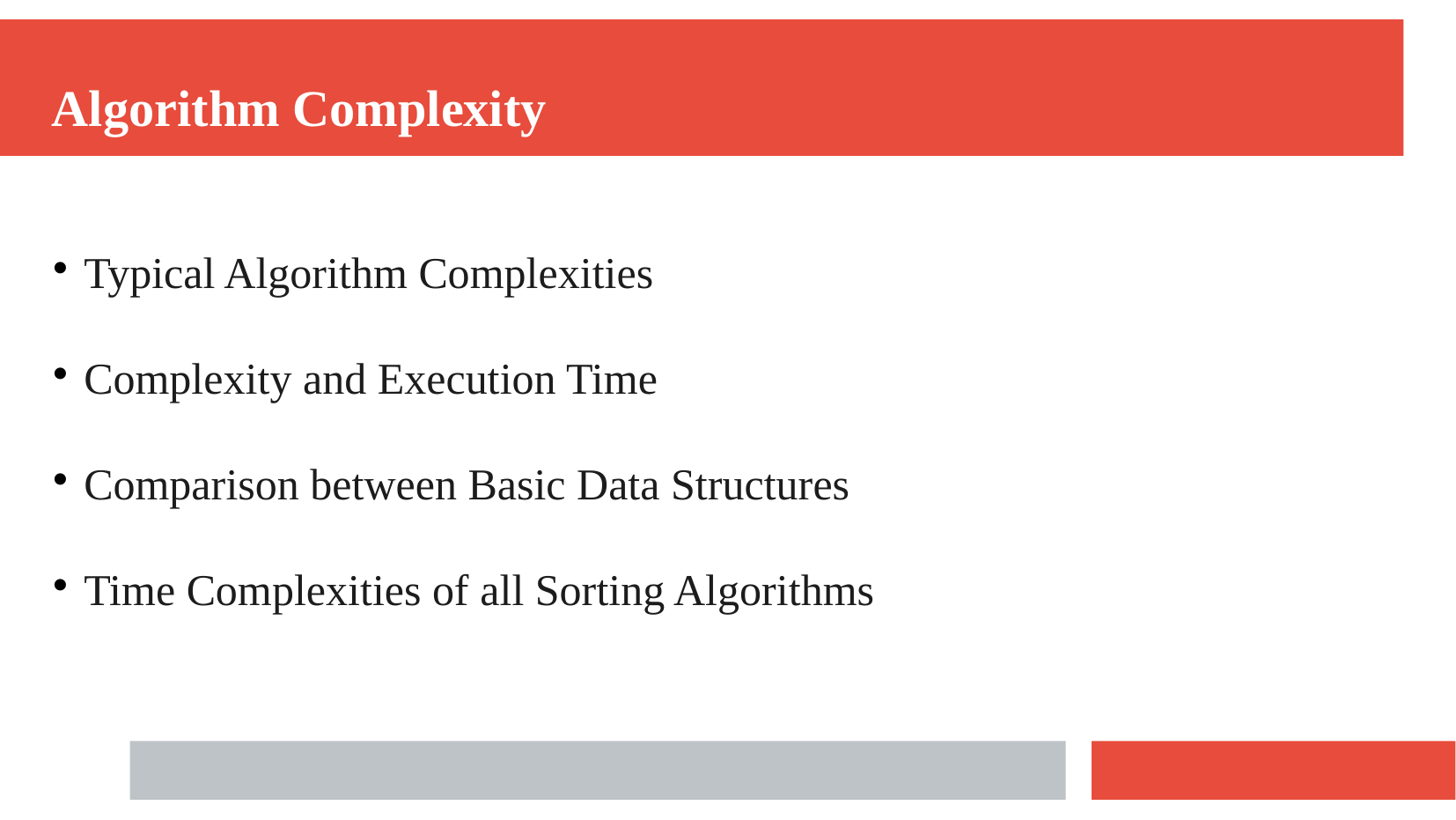

Algorithm Complexity
Typical Algorithm Complexities
Complexity and Execution Time
Comparison between Basic Data Structures
Time Complexities of all Sorting Algorithms